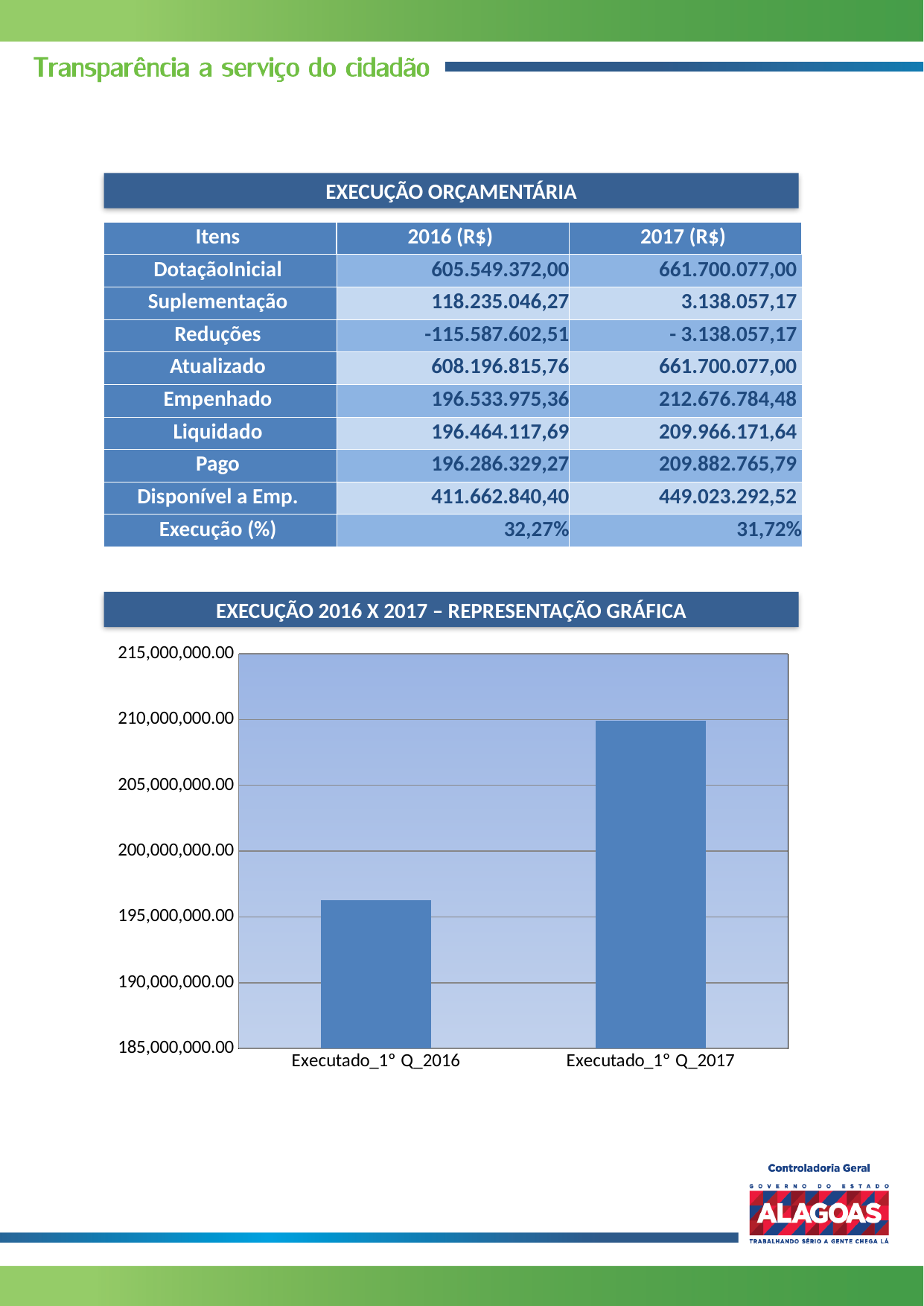

EXECUÇÃO ORÇAMENTÁRIA
| Itens | 2016 (R$) | 2017 (R$) |
| --- | --- | --- |
| DotaçãoInicial | 605.549.372,00 | 661.700.077,00 |
| Suplementação | 118.235.046,27 | 3.138.057,17 |
| Reduções | -115.587.602,51 | - 3.138.057,17 |
| Atualizado | 608.196.815,76 | 661.700.077,00 |
| Empenhado | 196.533.975,36 | 212.676.784,48 |
| Liquidado | 196.464.117,69 | 209.966.171,64 |
| Pago | 196.286.329,27 | 209.882.765,79 |
| Disponível a Emp. | 411.662.840,40 | 449.023.292,52 |
| Execução (%) | 32,27% | 31,72% |
EXECUÇÃO 2016 X 2017 – REPRESENTAÇÃO GRÁFICA

### Chart

| Category |  |
|---|---|
| Executado_1º Q_2016 | 196286329.26999998 |
| Executado_1º Q_2017 | 209882765.79 |